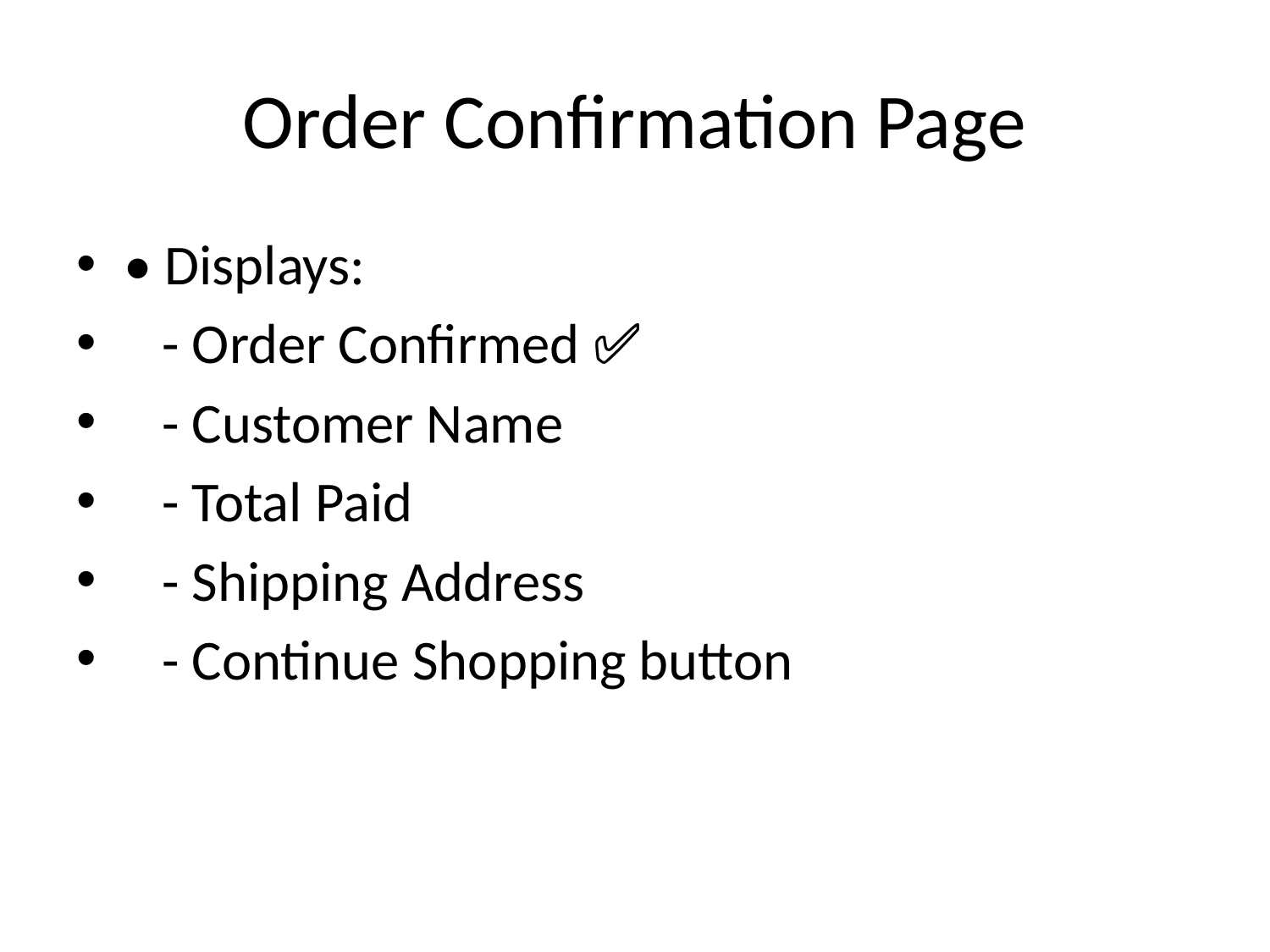

# Order Confirmation Page
• Displays:
   - Order Confirmed ✅
   - Customer Name
   - Total Paid
   - Shipping Address
   - Continue Shopping button